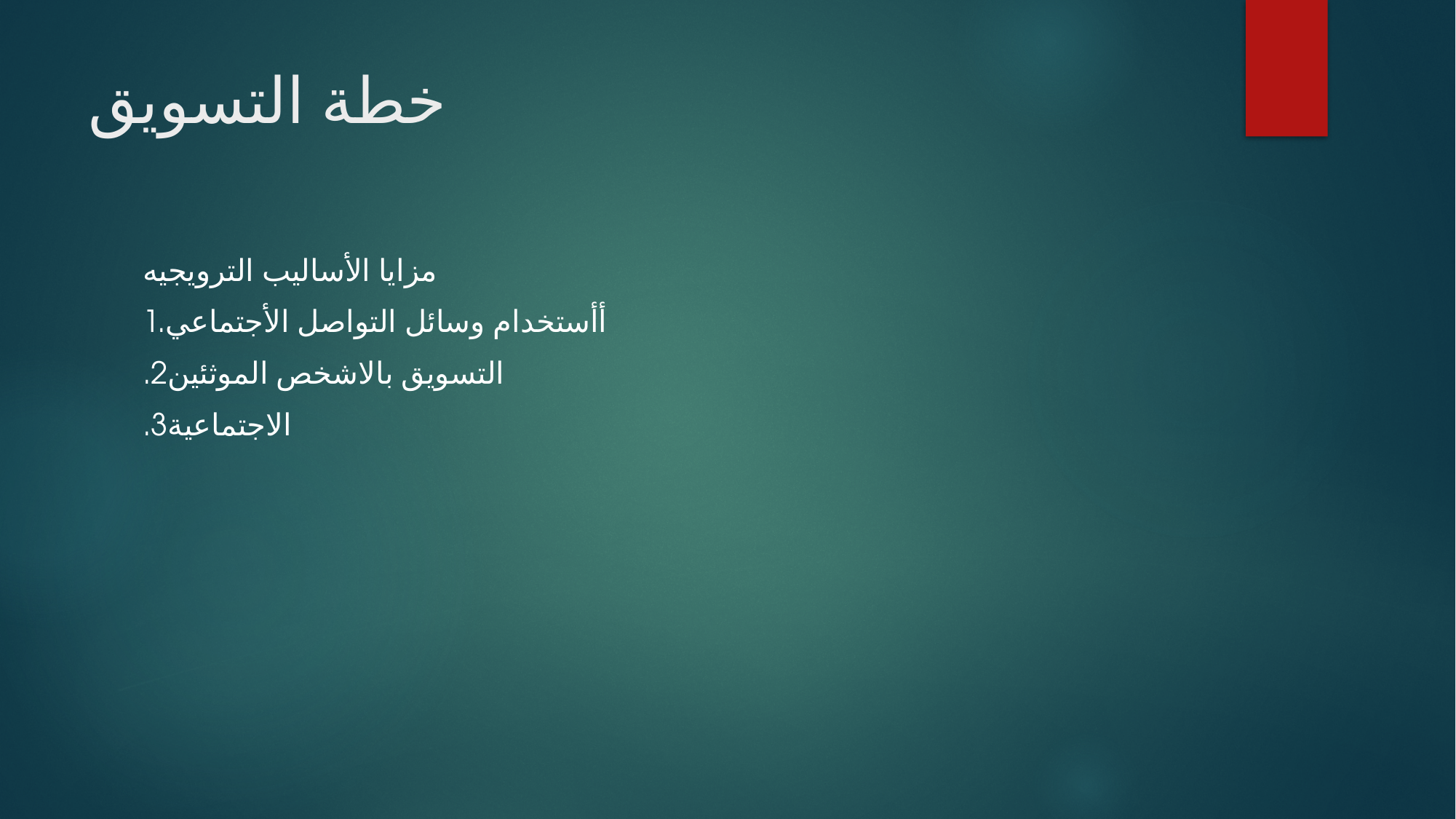

# خطة التسويق
مزايا الأساليب الترويجيه
1.أأستخدام وسائل التواصل الأجتماعي
.2التسويق بالاشخص الموثئين
.3الاجتماعية